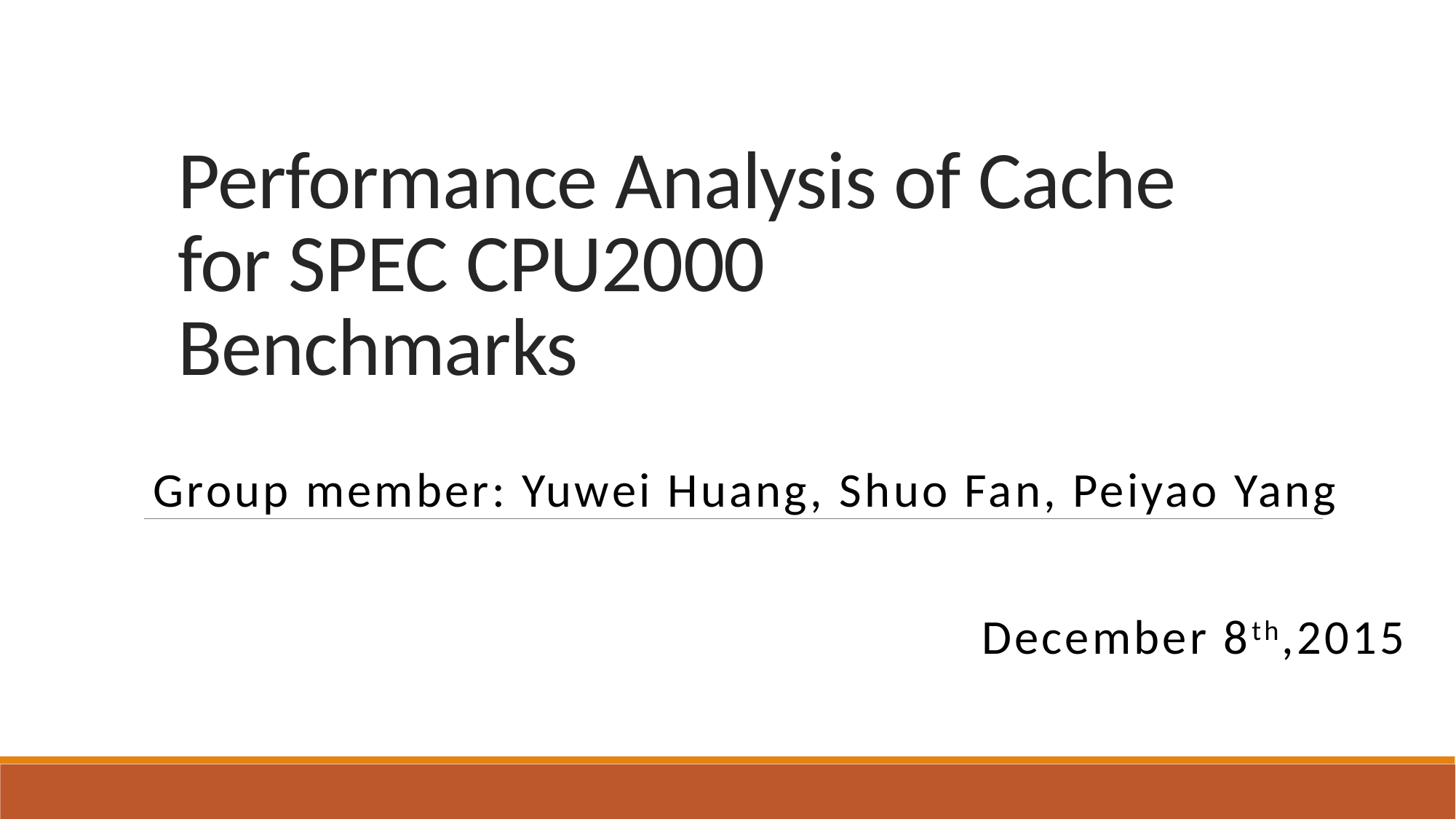

# Performance Analysis of Cache for SPEC CPU2000 Benchmarks
Group member: Yuwei Huang, Shuo Fan, Peiyao Yang

December 8th,2015